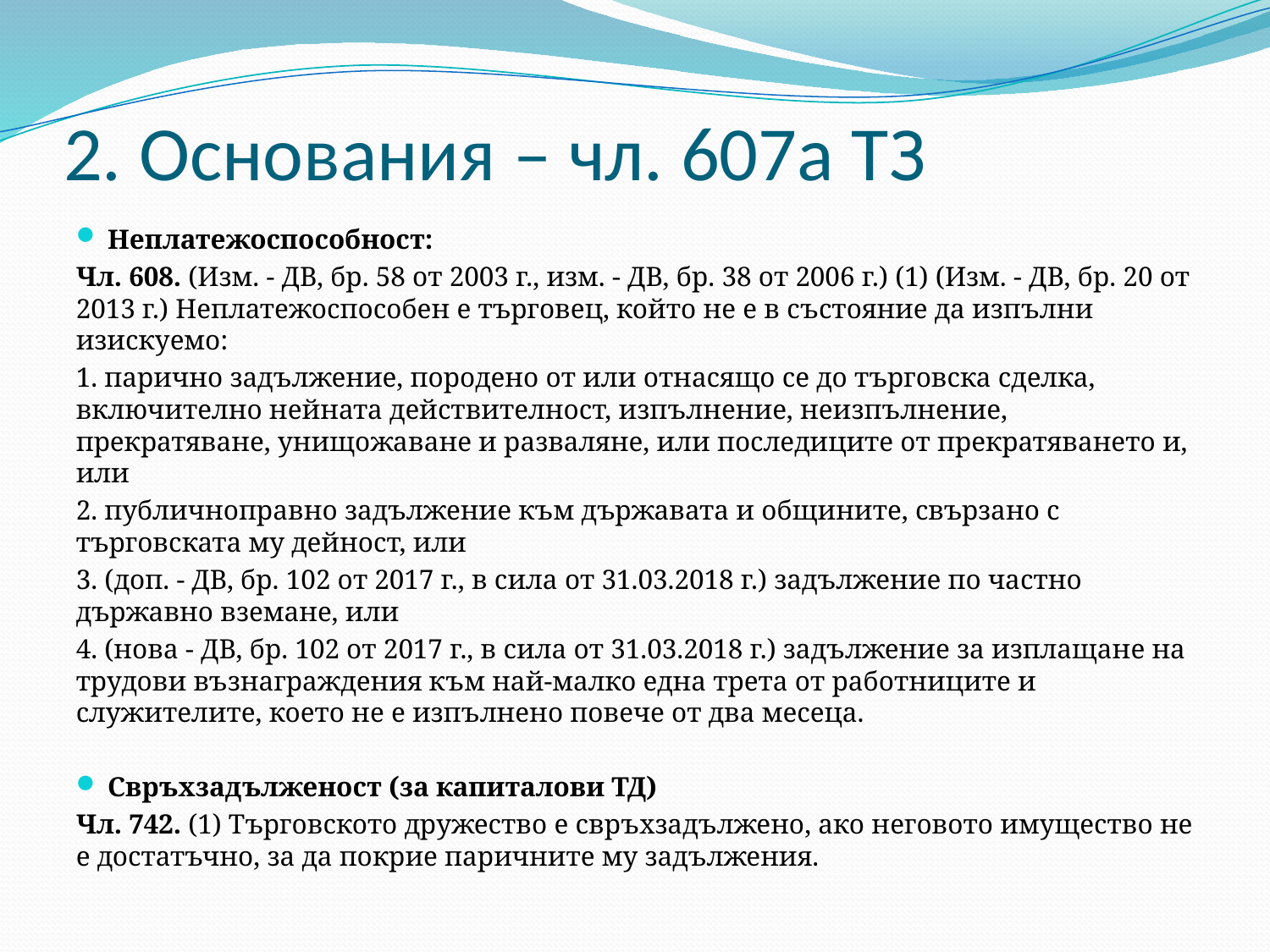

# 2. Основания – чл. 607а ТЗ
Неплатежоспособност:
Чл. 608. (Изм. - ДВ, бр. 58 от 2003 г., изм. - ДВ, бр. 38 от 2006 г.) (1) (Изм. - ДВ, бр. 20 от 2013 г.) Неплатежоспособен е търговец, който не е в състояние да изпълни изискуемо:
1. парично задължение, породено от или отнасящо се до търговска сделка, включително нейната действителност, изпълнение, неизпълнение, прекратяване, унищожаване и разваляне, или последиците от прекратяването и, или
2. публичноправно задължение към държавата и общините, свързано с търговската му дейност, или
3. (доп. - ДВ, бр. 102 от 2017 г., в сила от 31.03.2018 г.) задължение по частно държавно вземане, или
4. (нова - ДВ, бр. 102 от 2017 г., в сила от 31.03.2018 г.) задължение за изплащане на трудови възнаграждения към най-малко една трета от работниците и служителите, което не е изпълнено повече от два месеца.

Свръхзадълженост (за капиталови ТД)
Чл. 742. (1) Търговското дружество е свръхзадължено, ако неговото имущество не е достатъчно, за да покрие паричните му задължения.